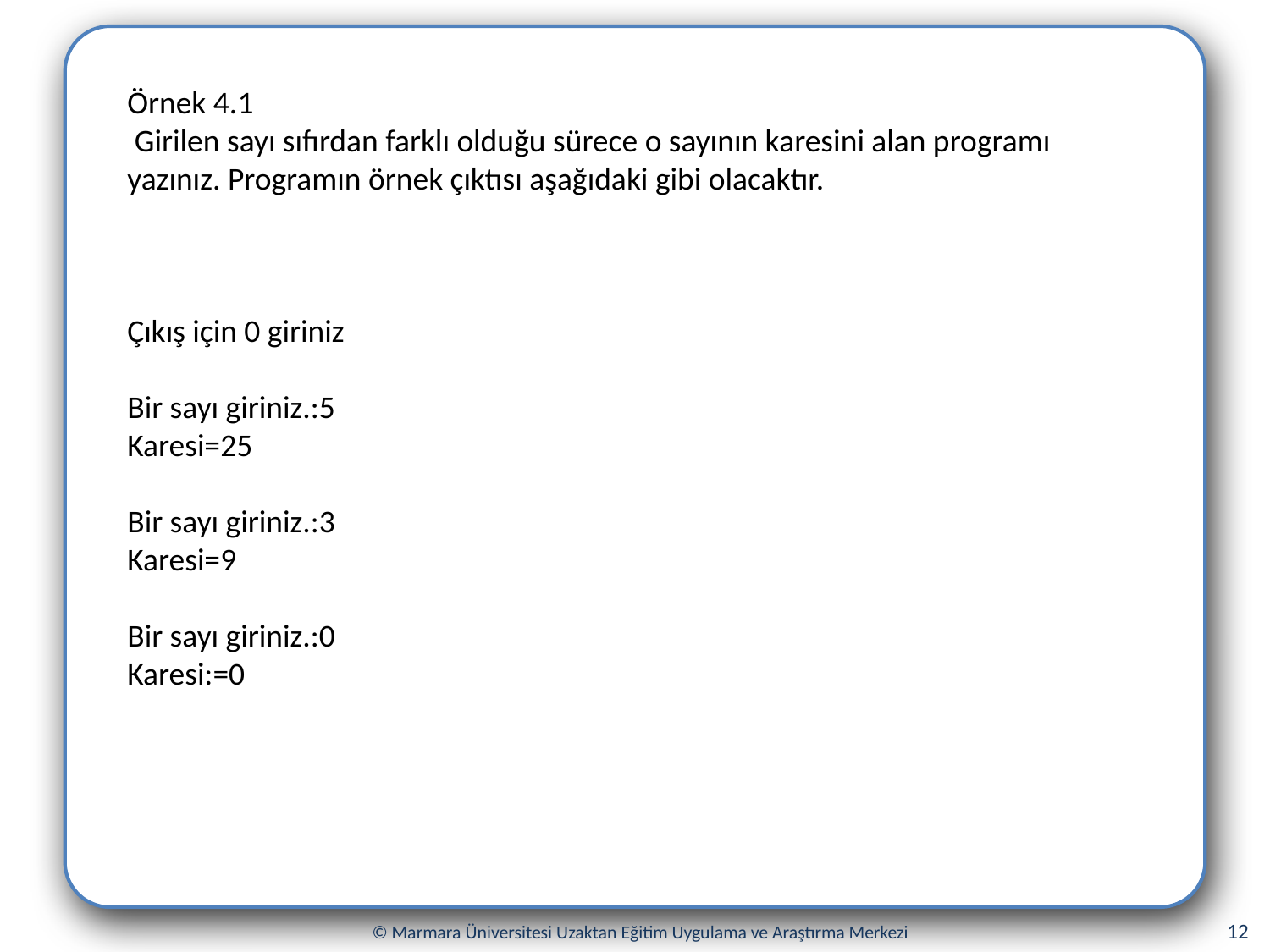

Örnek 4.1
 Girilen sayı sıfırdan farklı olduğu sürece o sayının karesini alan programı yazınız. Programın örnek çıktısı aşağıdaki gibi olacaktır.

Çıkış için 0 giriniz

Bir sayı giriniz.:5
Karesi=25

Bir sayı giriniz.:3
Karesi=9

Bir sayı giriniz.:0
Karesi:=0

12
© Marmara Üniversitesi Uzaktan Eğitim Uygulama ve Araştırma Merkezi